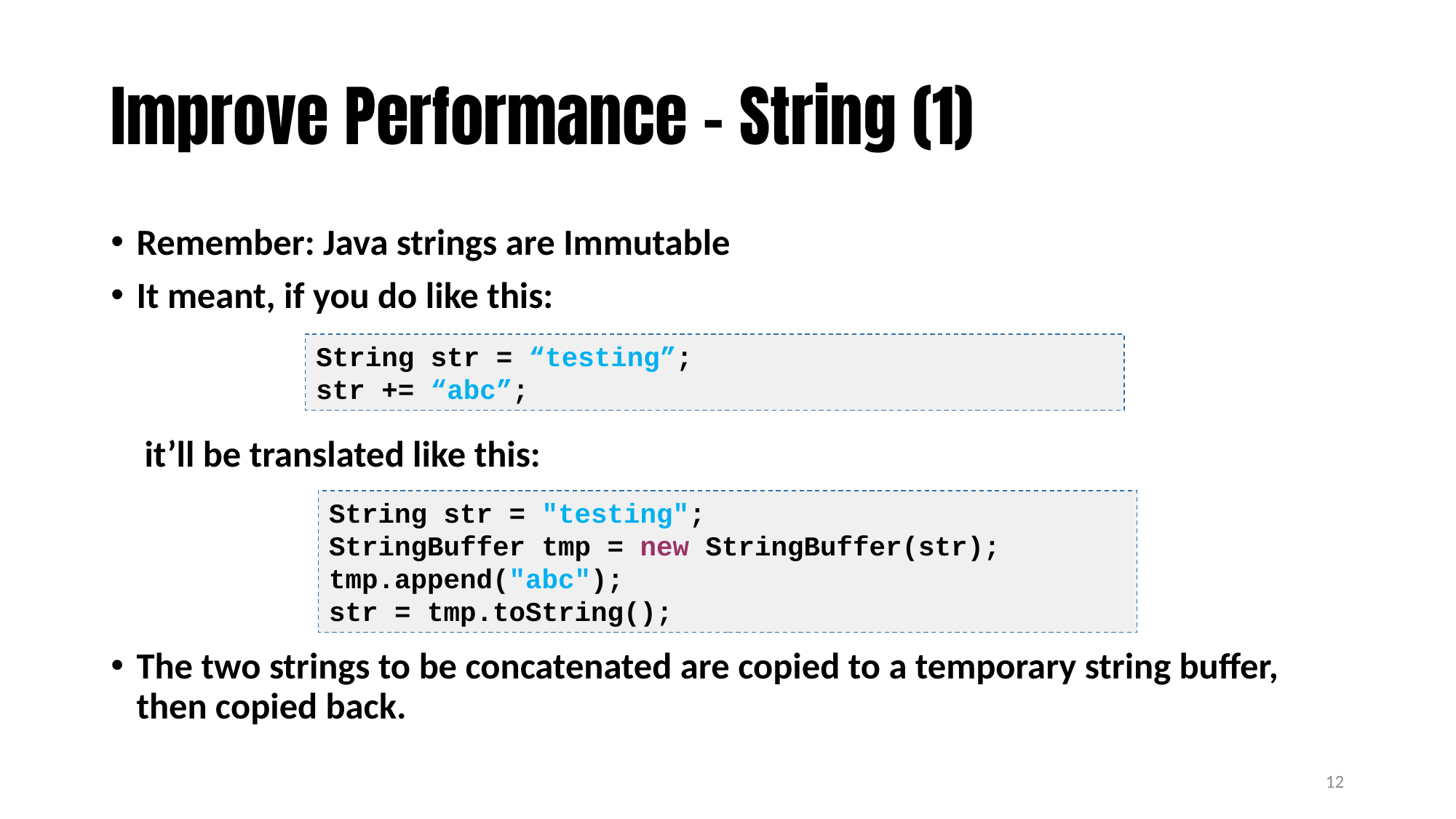

# Improve Performance – String (1)
Remember: Java strings are Immutable
It meant, if you do like this:

    it’ll be translated like this:

The two strings to be concatenated are copied to a temporary string buffer, then copied back.

String str = “testing”;
str += “abc”;
String str = "testing";
StringBuffer tmp = new StringBuffer(str);
tmp.append("abc");
str = tmp.toString();
12